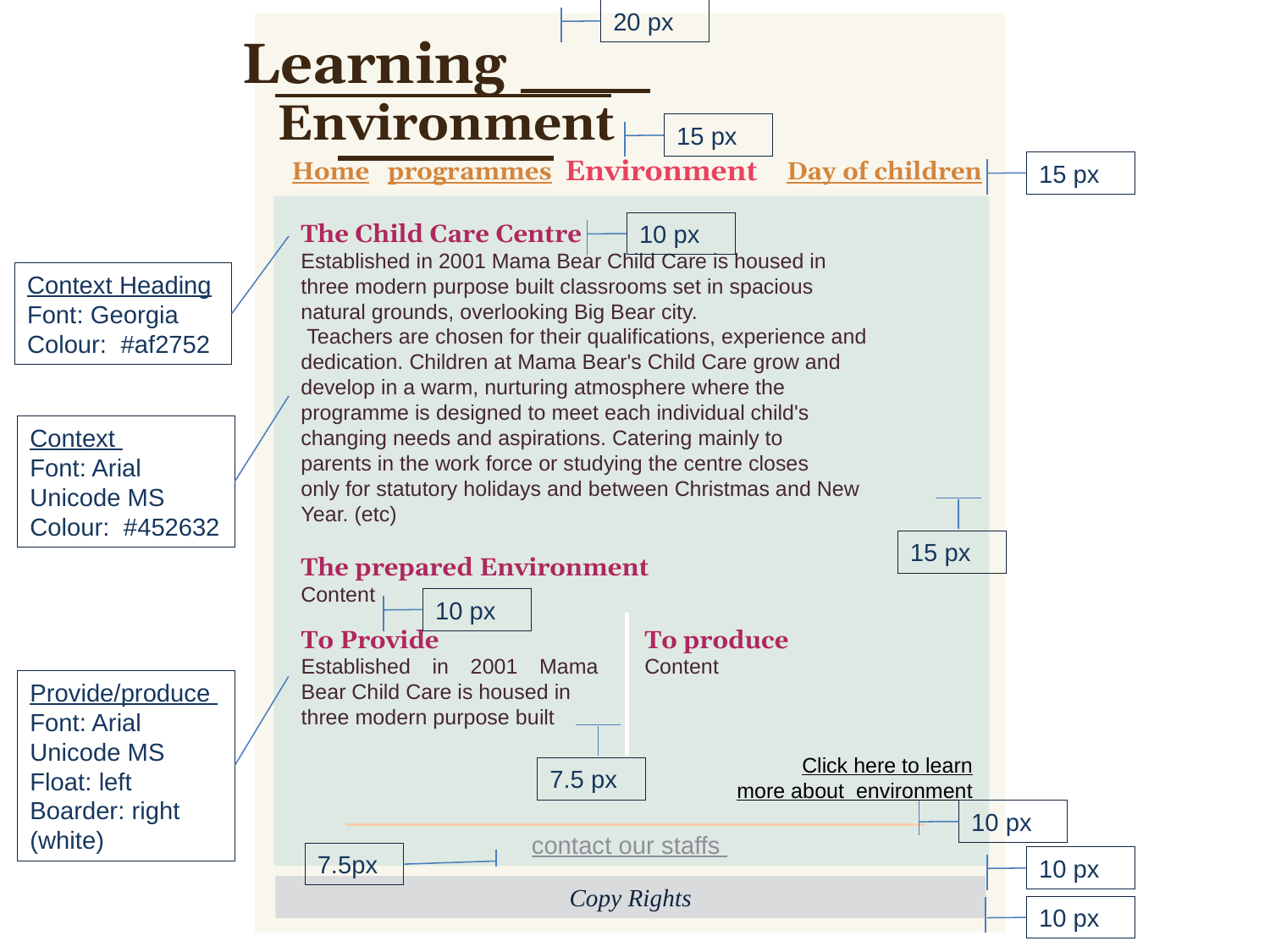

20 px

Learning
Environment
15 px
Environment
Home
Day of children
programmes
15 px

The Child Care Centre
Established in 2001 Mama Bear Child Care is housed in
three modern purpose built classrooms set in spacious
natural grounds, overlooking Big Bear city.
 Teachers are chosen for their qualifications, experience and
dedication. Children at Mama Bear's Child Care grow and
develop in a warm, nurturing atmosphere where the
programme is designed to meet each individual child's
changing needs and aspirations. Catering mainly to
parents in the work force or studying the centre closes
only for statutory holidays and between Christmas and New
Year. (etc)

The prepared Environment
Content
10 px
Context Heading
Font: Georgia
Colour:  #af2752
Context
Font: Arial Unicode MS
Colour:  #452632
15 px
10 px
To produce
Content

To Provide
Established in 2001 Mama Bear Child Care is housed in
three modern purpose built
Provide/produce
Font: Arial Unicode MS
Float: left
Boarder: right      (white)
Click here to learn
more about  environment
7.5 px
10 px
contact our staffs
7.5px
10 px
Copy Rights
10 px